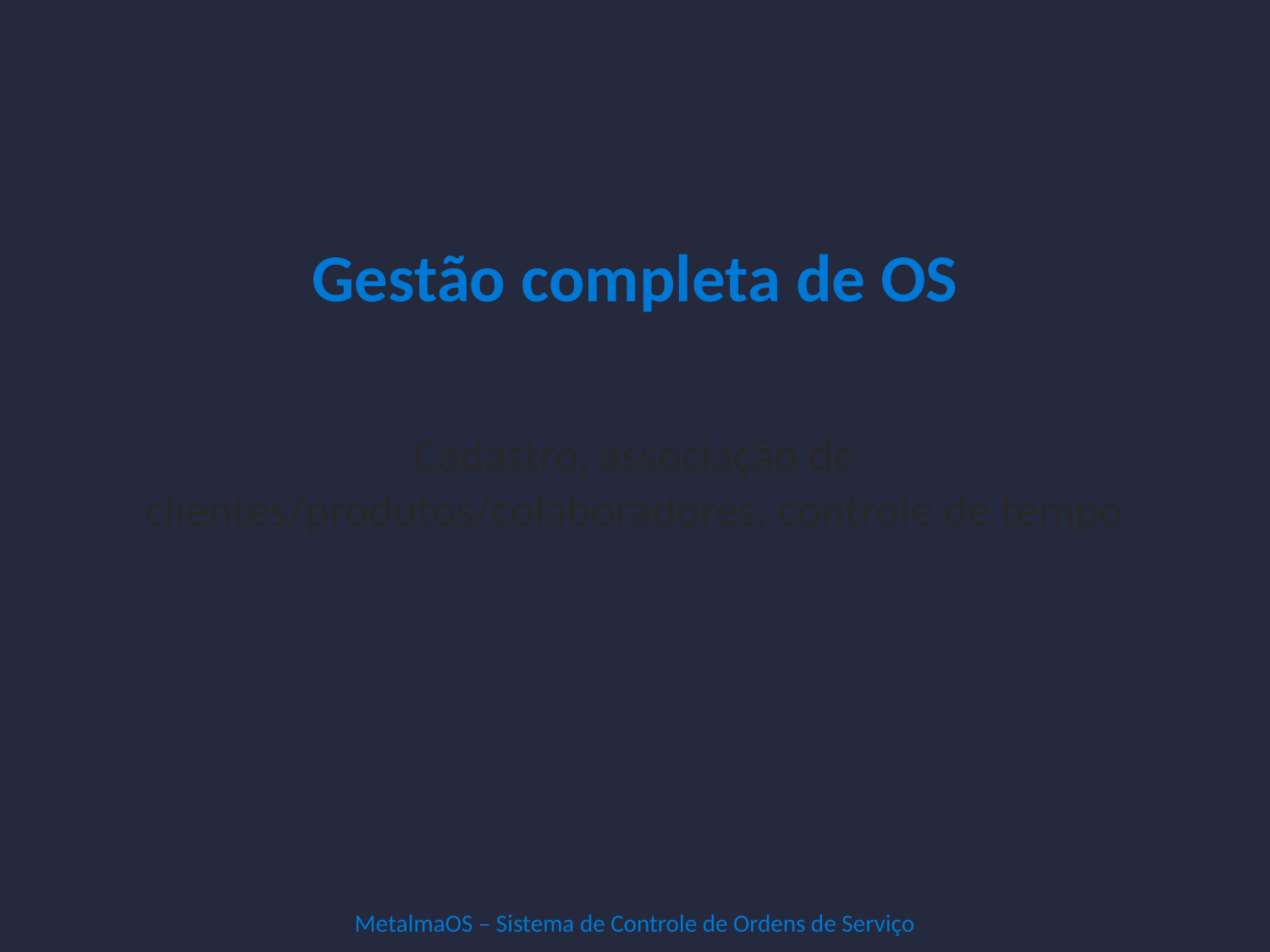

Gestão completa de OS

Cadastro, associação de clientes/produtos/colaboradores, controle de tempo

MetalmaOS – Sistema de Controle de Ordens de Serviço